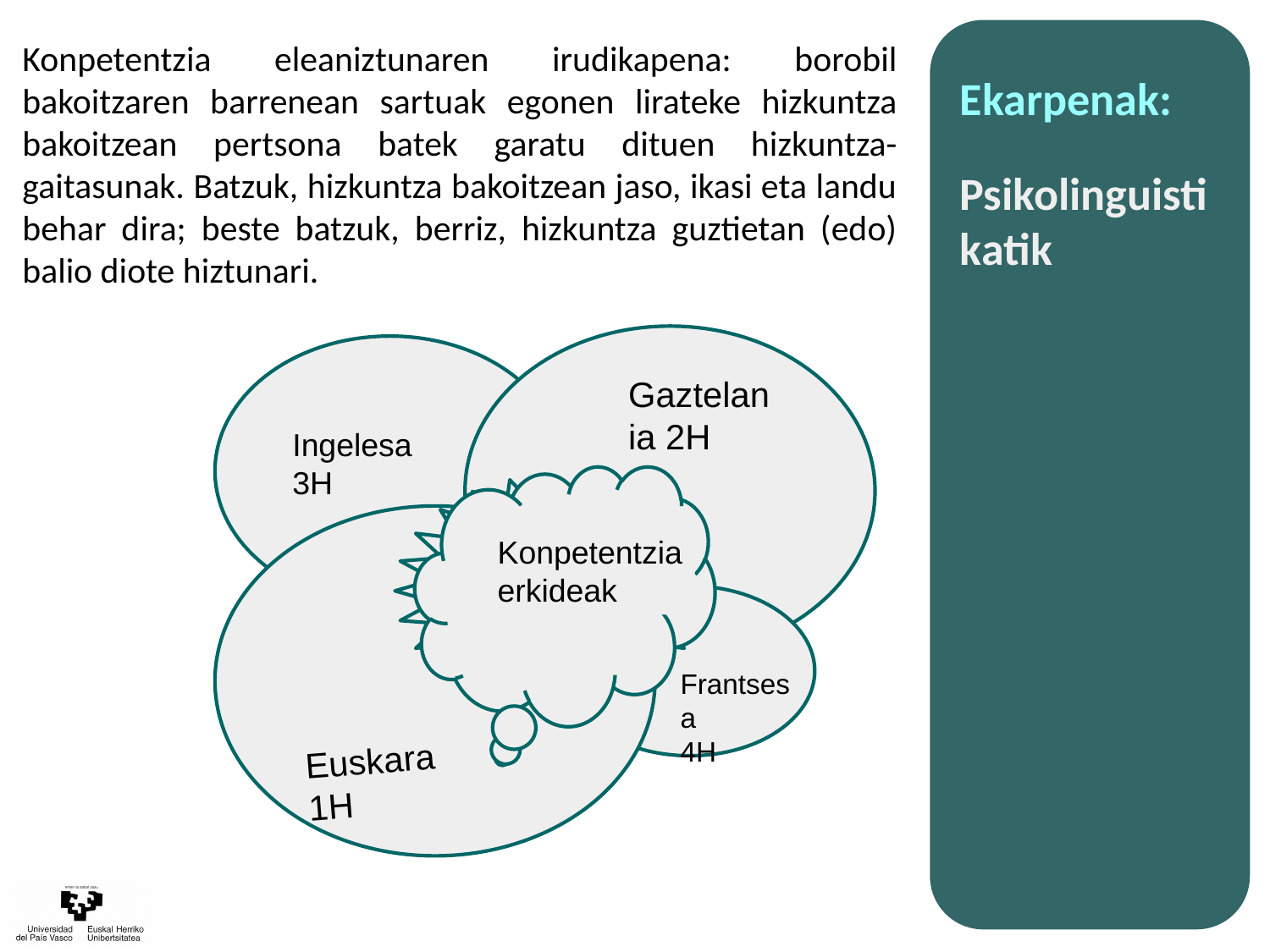

Konpetentzia eleaniztunaren irudikapena: borobil bakoitzaren barrenean sartuak egonen lirateke hizkuntza bakoitzean pertsona batek garatu dituen hizkuntza-gaitasunak. Batzuk, hizkuntza bakoitzean jaso, ikasi eta landu behar dira; beste batzuk, berriz, hizkuntza guztietan (edo) balio diote hiztunari.

Ekarpenak:
Psikolinguistikatik

Gaztelania 2H
Ingelesa 3H

Konpetentzia erkideak

Frantsesa
4H
Euskara 1H